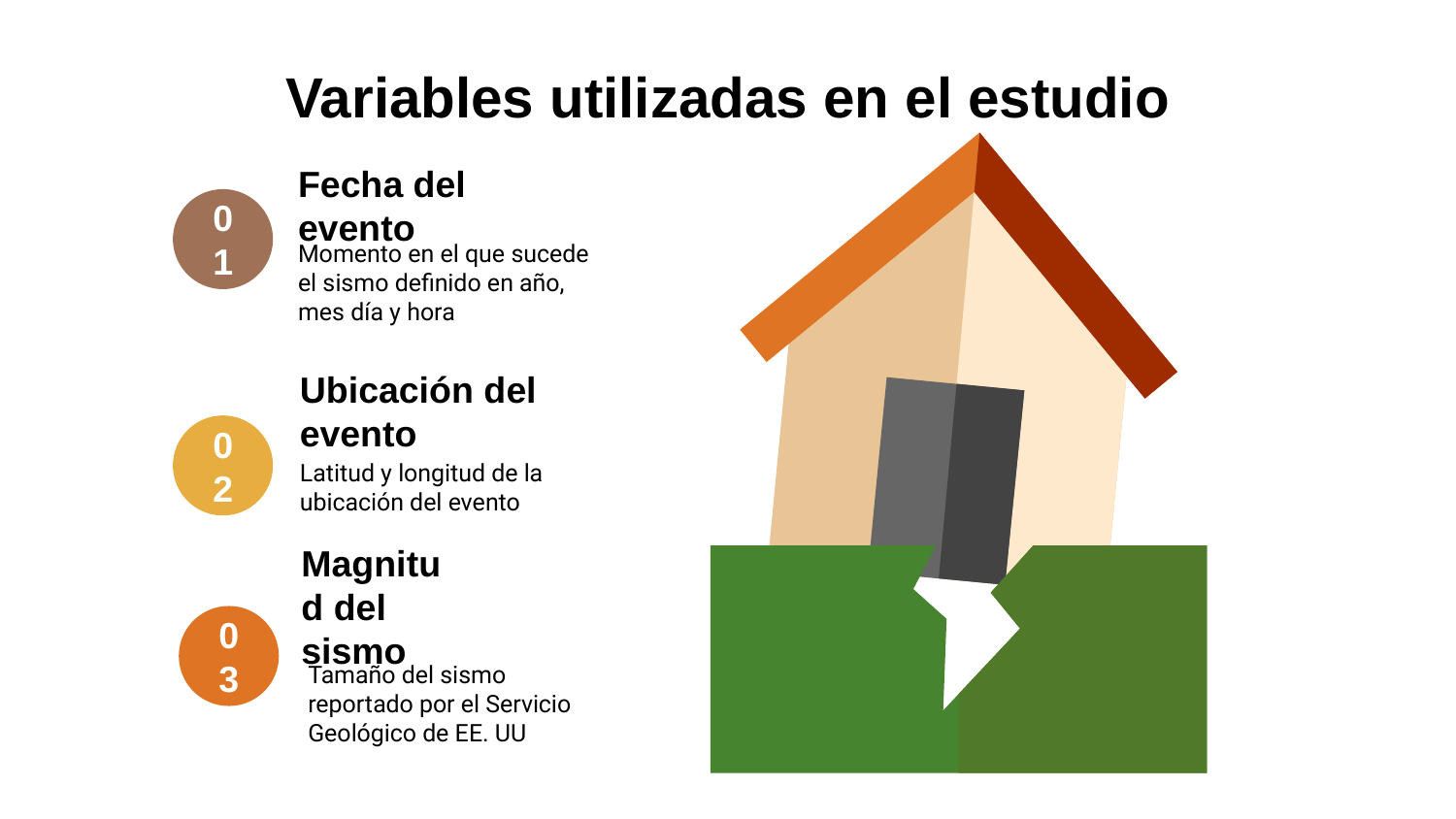

# Variables utilizadas en el estudio

Fecha del evento
01
Momento en el que sucede el sismo definido en año, mes día y hora
Ubicación del evento
Latitud y longitud de la ubicación del evento
03
02
Magnitud del sismo
Tamaño del sismo reportado por el Servicio Geológico de EE. UU